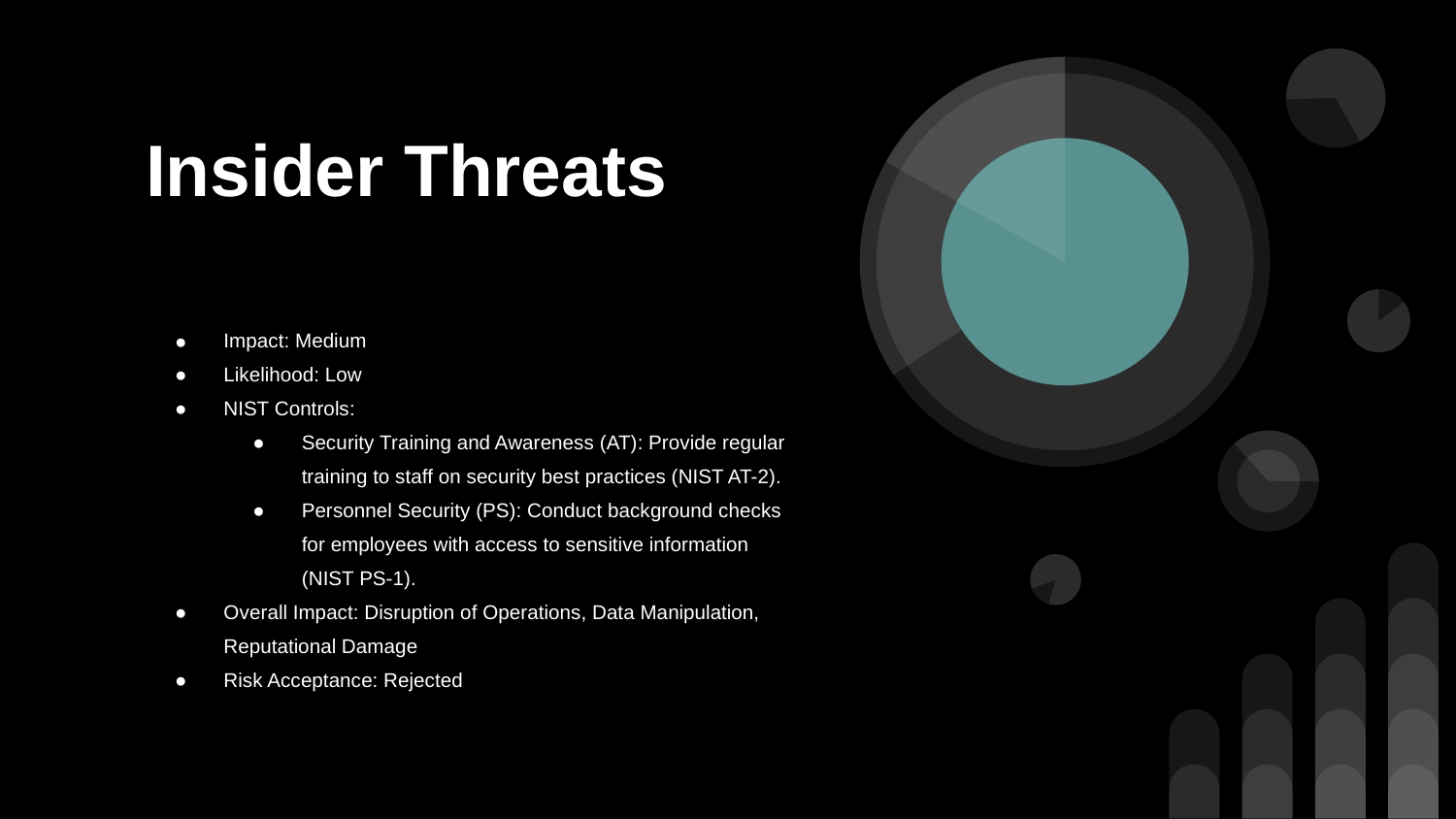

# Insider Threats
Impact: Medium
Likelihood: Low
NIST Controls:
Security Training and Awareness (AT): Provide regular training to staff on security best practices (NIST AT-2).
Personnel Security (PS): Conduct background checks for employees with access to sensitive information (NIST PS-1).
Overall Impact: Disruption of Operations, Data Manipulation, Reputational Damage
Risk Acceptance: Rejected